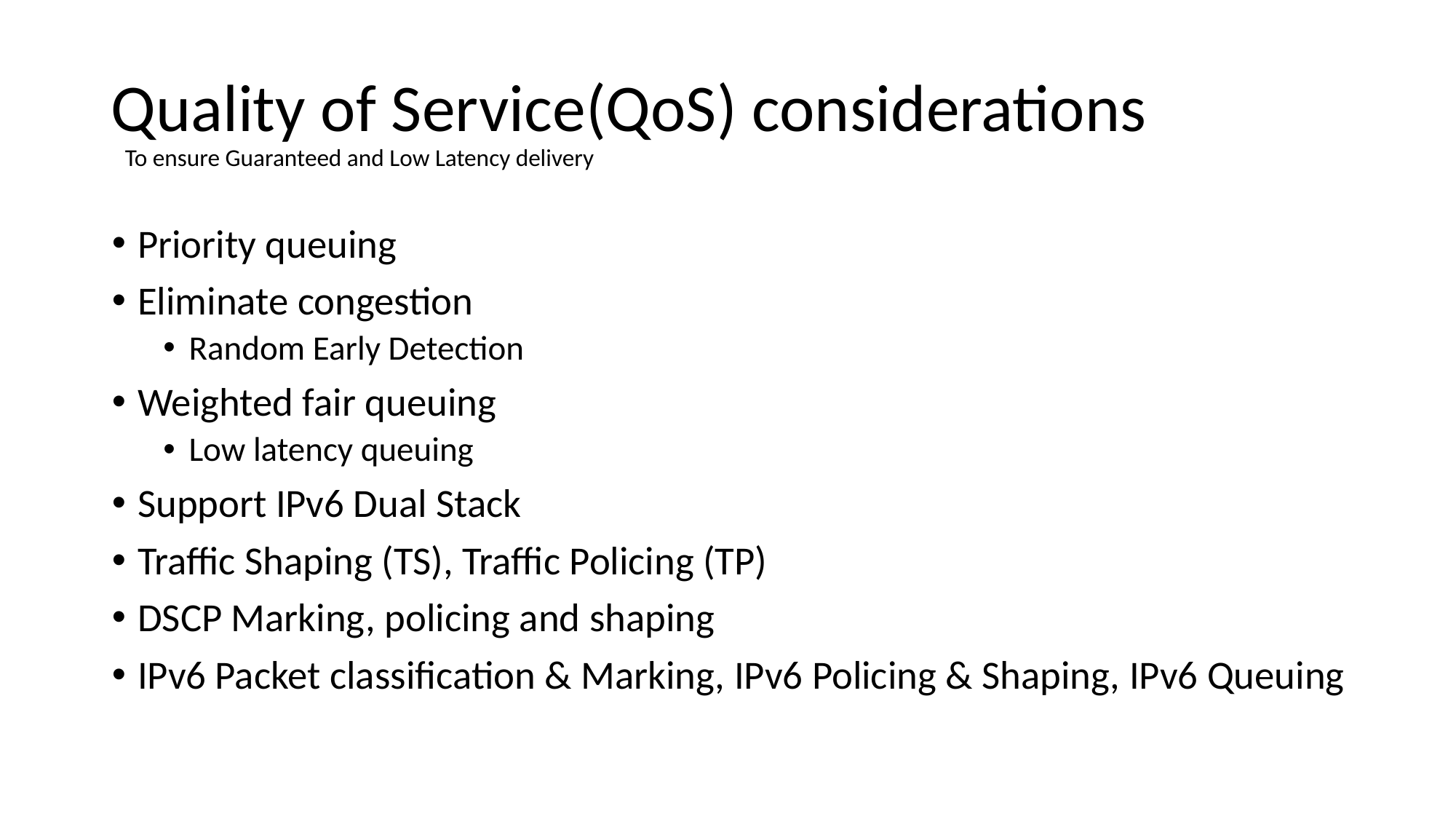

# Quality of Service(QoS) considerations To ensure Guaranteed and Low Latency delivery
Priority queuing
Eliminate congestion
Random Early Detection
Weighted fair queuing
Low latency queuing
Support IPv6 Dual Stack
Traffic Shaping (TS), Traffic Policing (TP)
DSCP Marking, policing and shaping
IPv6 Packet classification & Marking, IPv6 Policing & Shaping, IPv6 Queuing